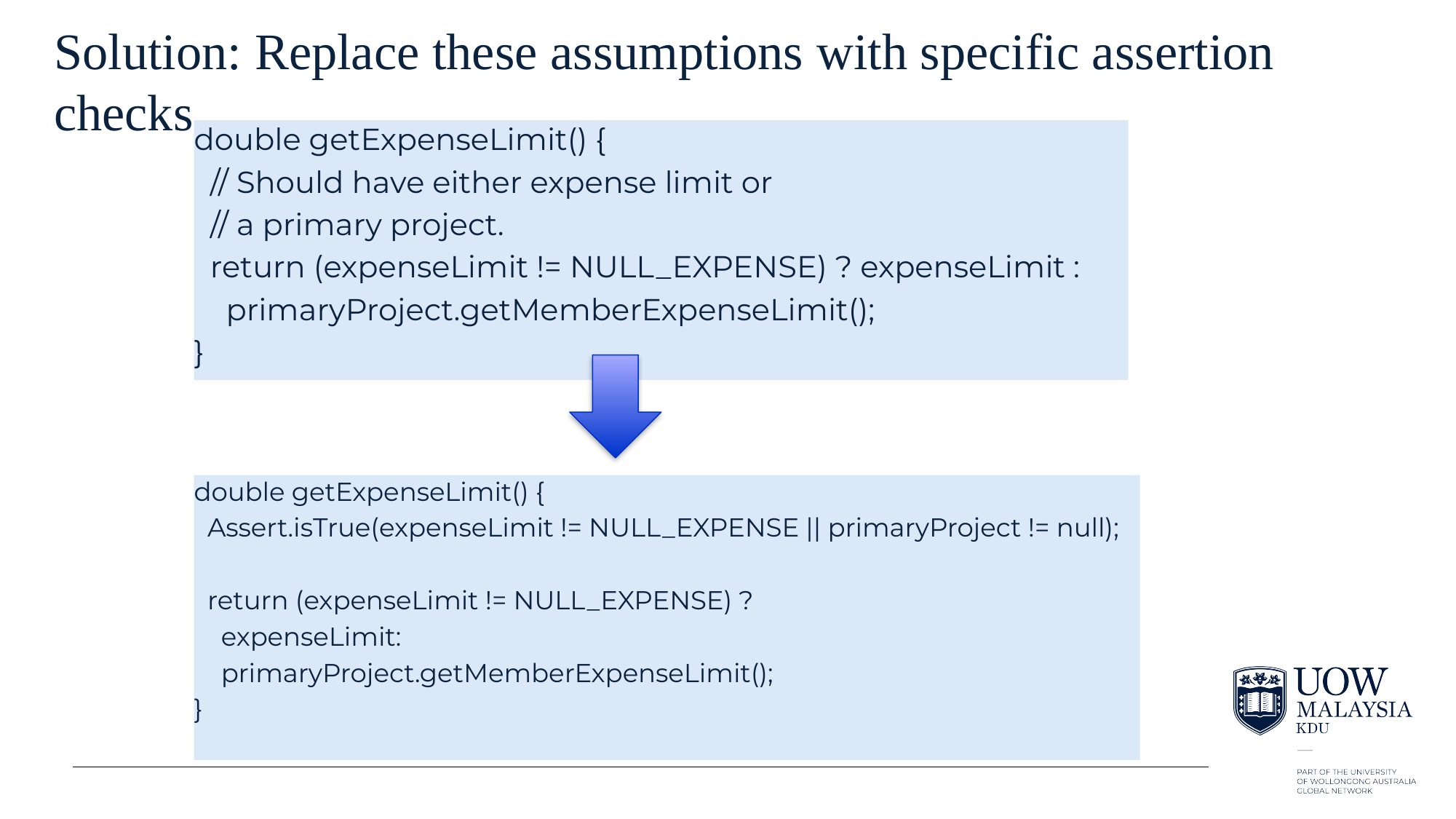

# Solution: Replace these assumptions with specific assertion checks
double getExpenseLimit() {
  // Should have either expense limit or
  // a primary project.
  return (expenseLimit != NULL_EXPENSE) ? expenseLimit :
    primaryProject.getMemberExpenseLimit();
}

double getExpenseLimit() {
  Assert.isTrue(expenseLimit != NULL_EXPENSE || primaryProject != null);

  return (expenseLimit != NULL_EXPENSE) ?
    expenseLimit:
    primaryProject.getMemberExpenseLimit();
}